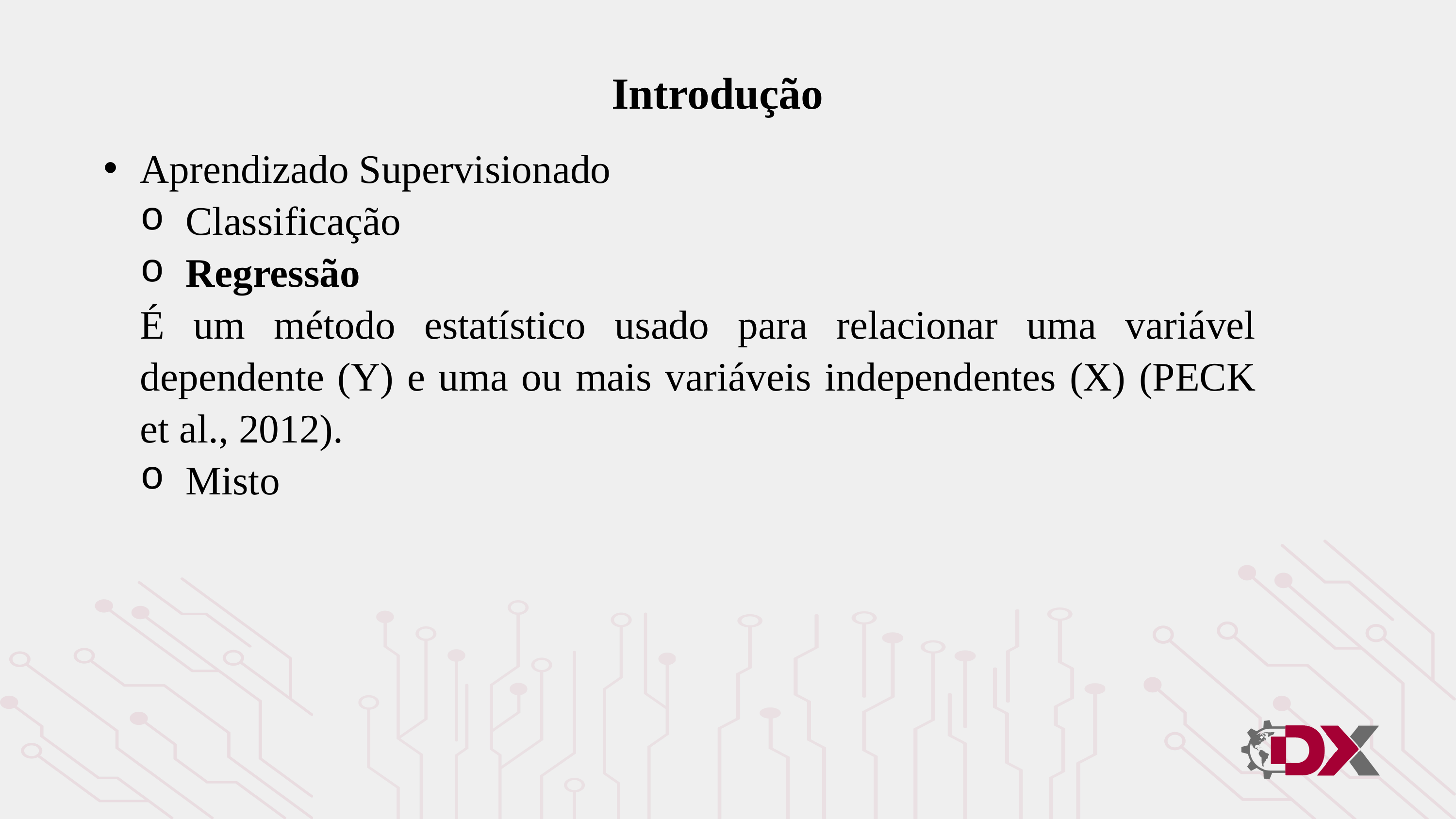

Introdução
Aprendizado Supervisionado
Classificação
Regressão
É um método estatístico usado para relacionar uma variável dependente (Y) e uma ou mais variáveis independentes (X) (PECK et al., 2012).
Misto